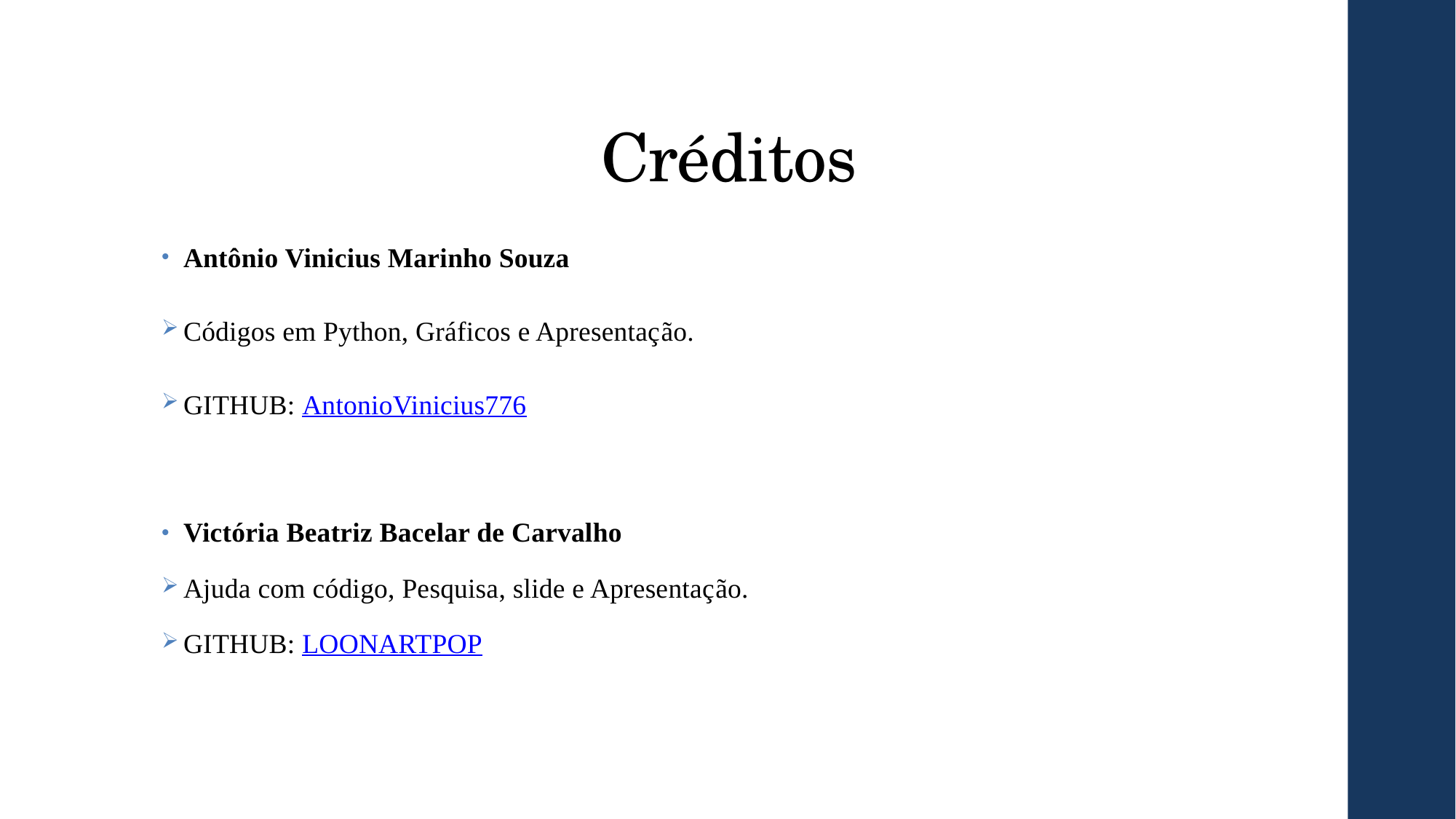

# Créditos
Antônio Vinicius Marinho Souza
Códigos em Python, Gráficos e Apresentação.
GITHUB: AntonioVinicius776

Victória Beatriz Bacelar de Carvalho
Ajuda com código, Pesquisa, slide e Apresentação.
GITHUB: LOONARTPOP